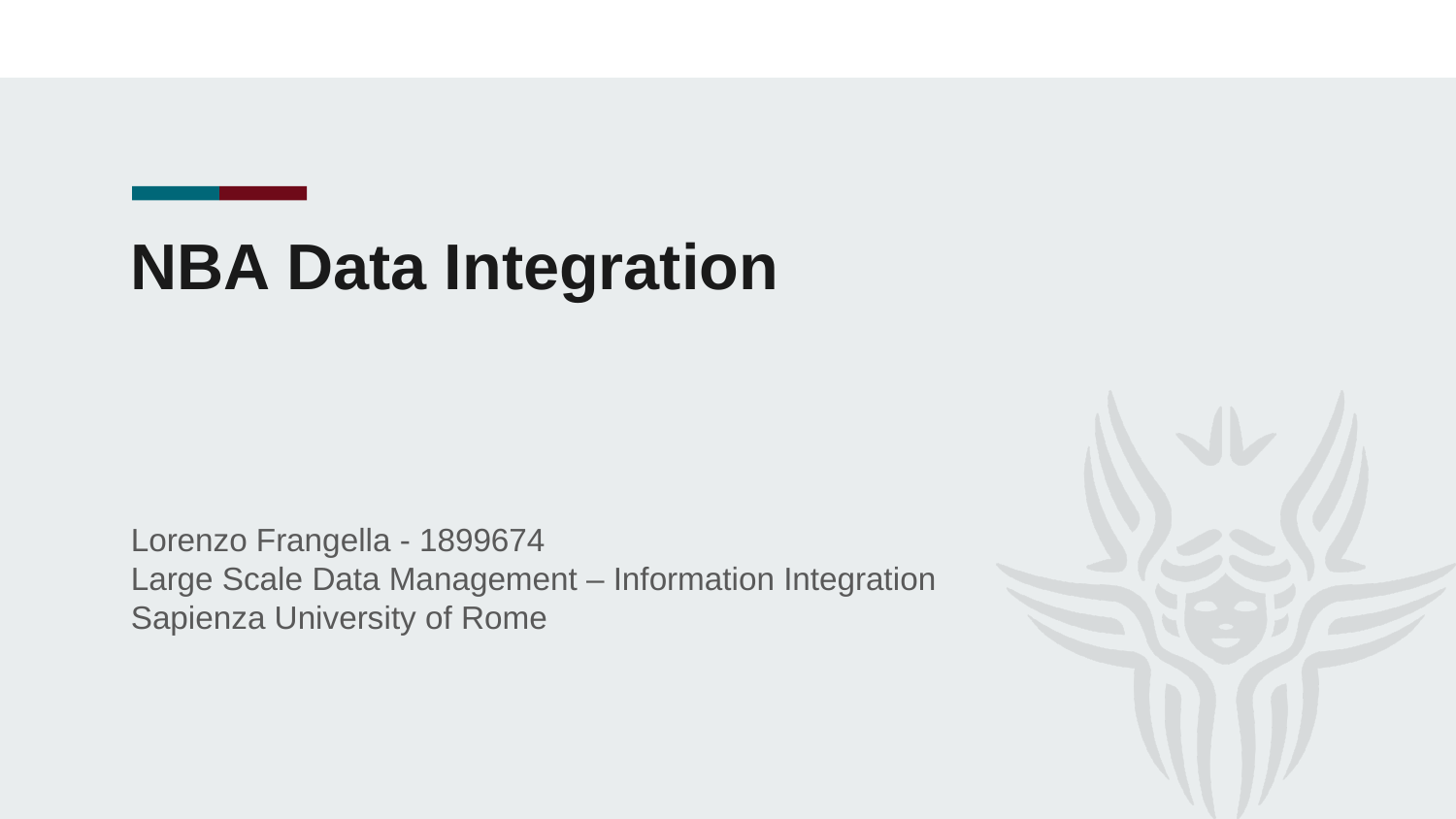

# NBA Data Integration
Lorenzo Frangella - 1899674
Large Scale Data Management – Information Integration
Sapienza University of Rome